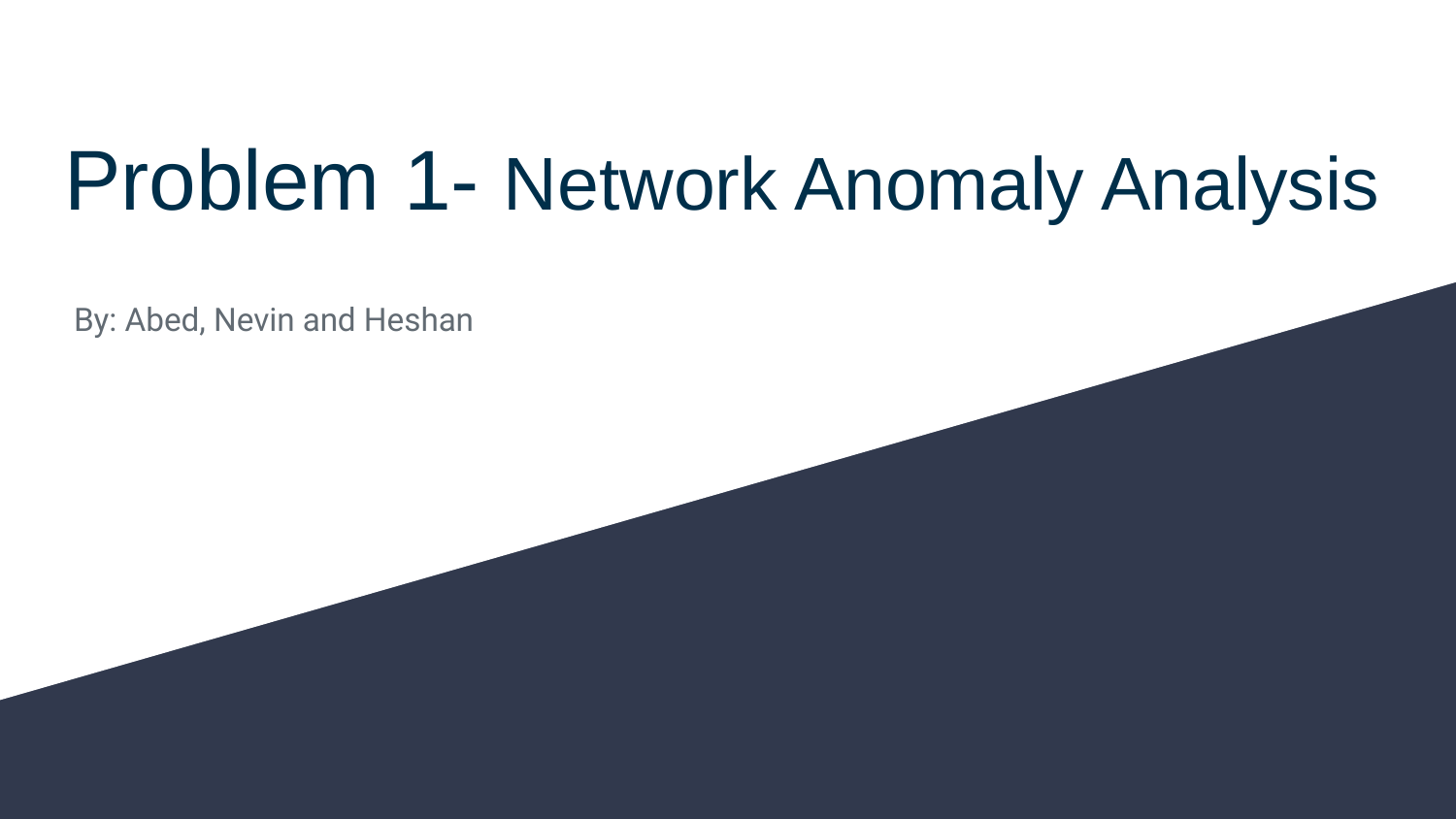

# Problem 1- Network Anomaly Analysis
By: Abed, Nevin and Heshan